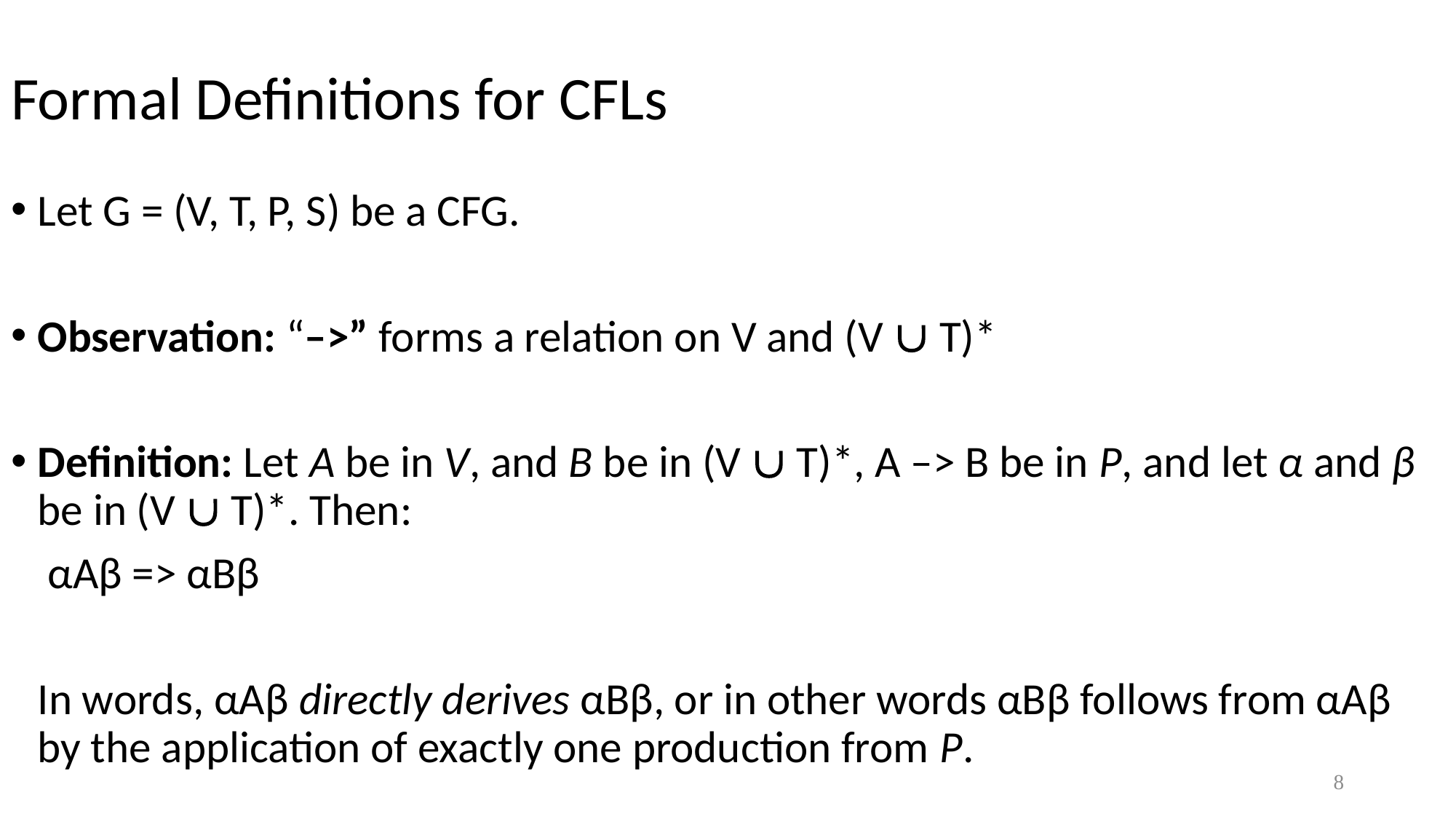

# Formal Definitions for CFLs
Let G = (V, T, P, S) be a CFG.

Observation: “–>” forms a relation on V and (V ∪ T)*

Definition: Let A be in V, and B be in (V ∪ T)*, A –> B be in P, and let α and β be in (V ∪ T)*. Then:
									 αAβ => αBβ

	In words, αAβ directly derives αBβ, or in other words αBβ follows from αAβ by the application of exactly one production from P.

8